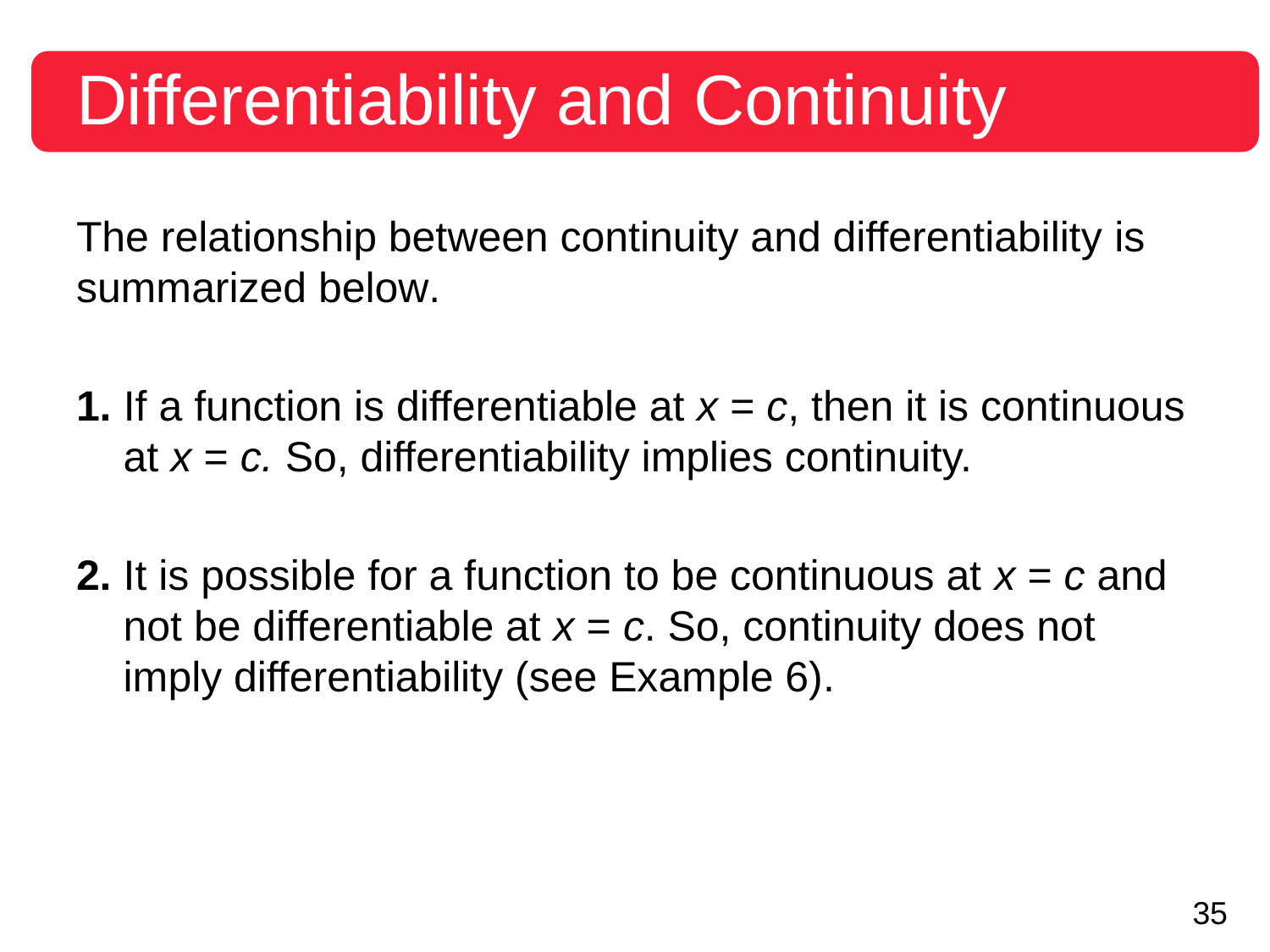

# Differentiability and Continuity
The relationship between continuity and differentiability is summarized below.

1. If a function is differentiable at x = c, then it is continuous
    at x = c. So, differentiability implies continuity.

2. It is possible for a function to be continuous at x = c and
    not be differentiable at x = c. So, continuity does not
    imply differentiability (see Example 6).